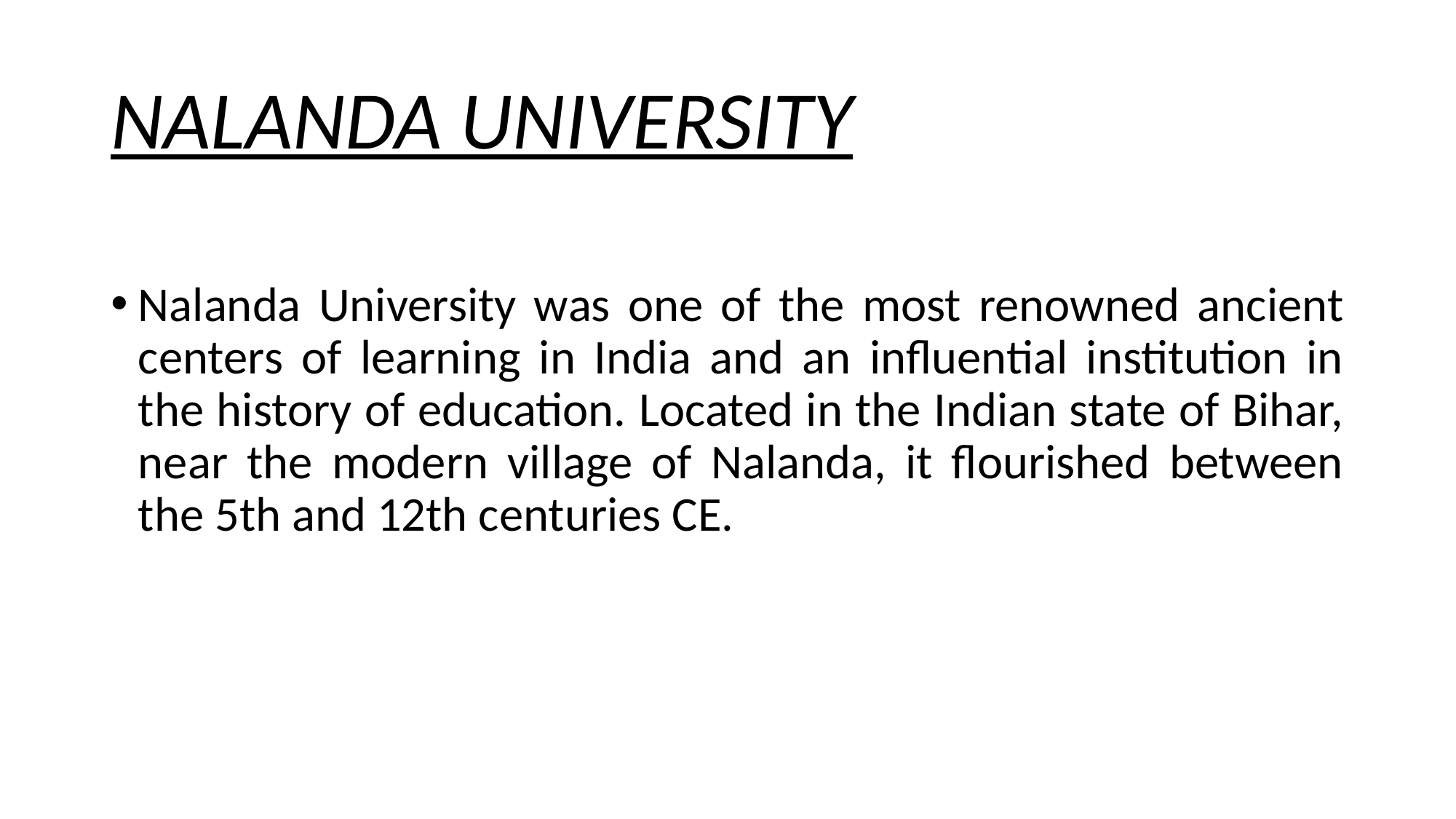

# NALANDA UNIVERSITY
Nalanda University was one of the most renowned ancient centers of learning in India and an influential institution in the history of education. Located in the Indian state of Bihar, near the modern village of Nalanda, it flourished between the 5th and 12th centuries CE.